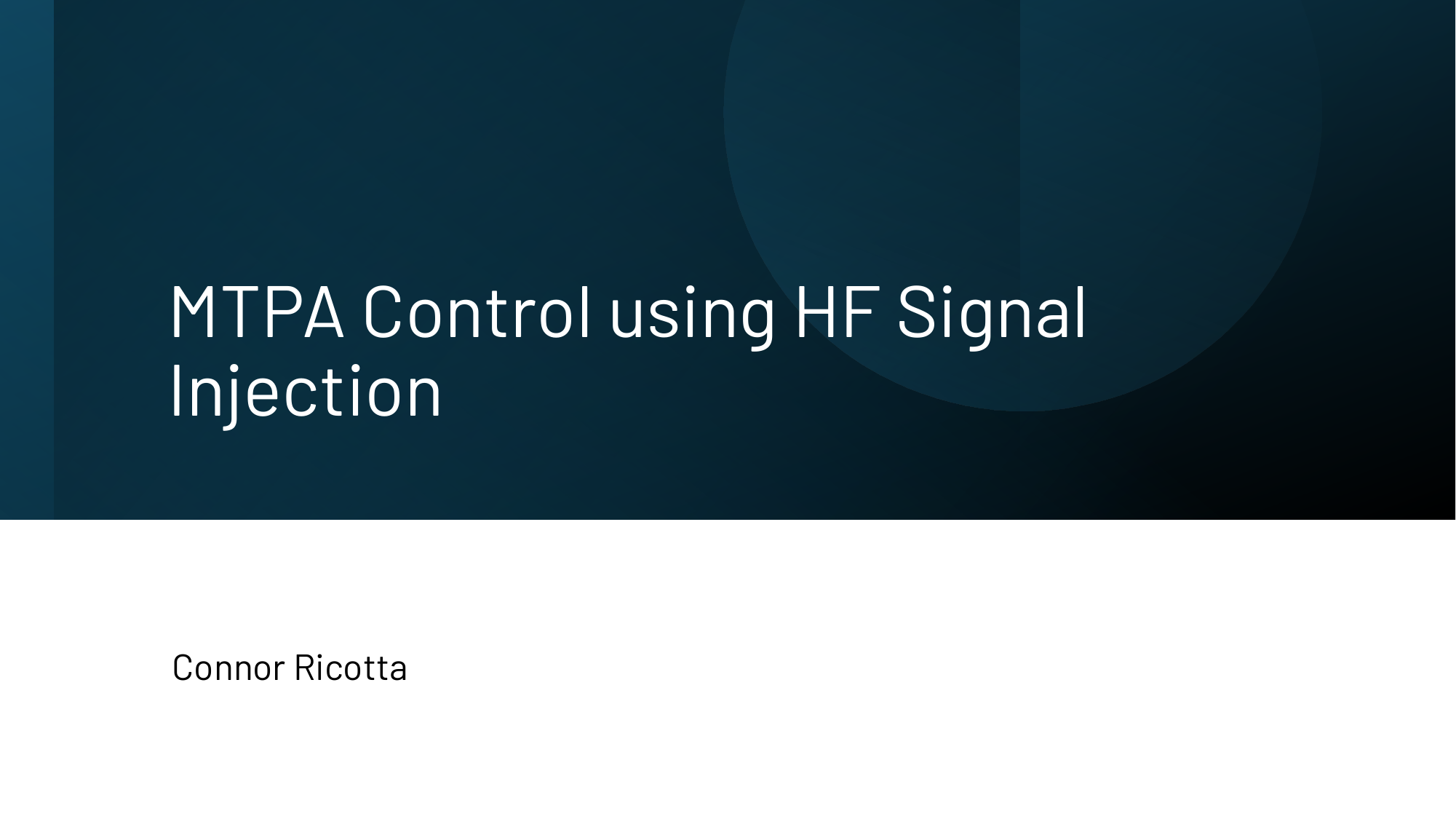

# MTPA Control using HF Signal Injection
Connor Ricotta